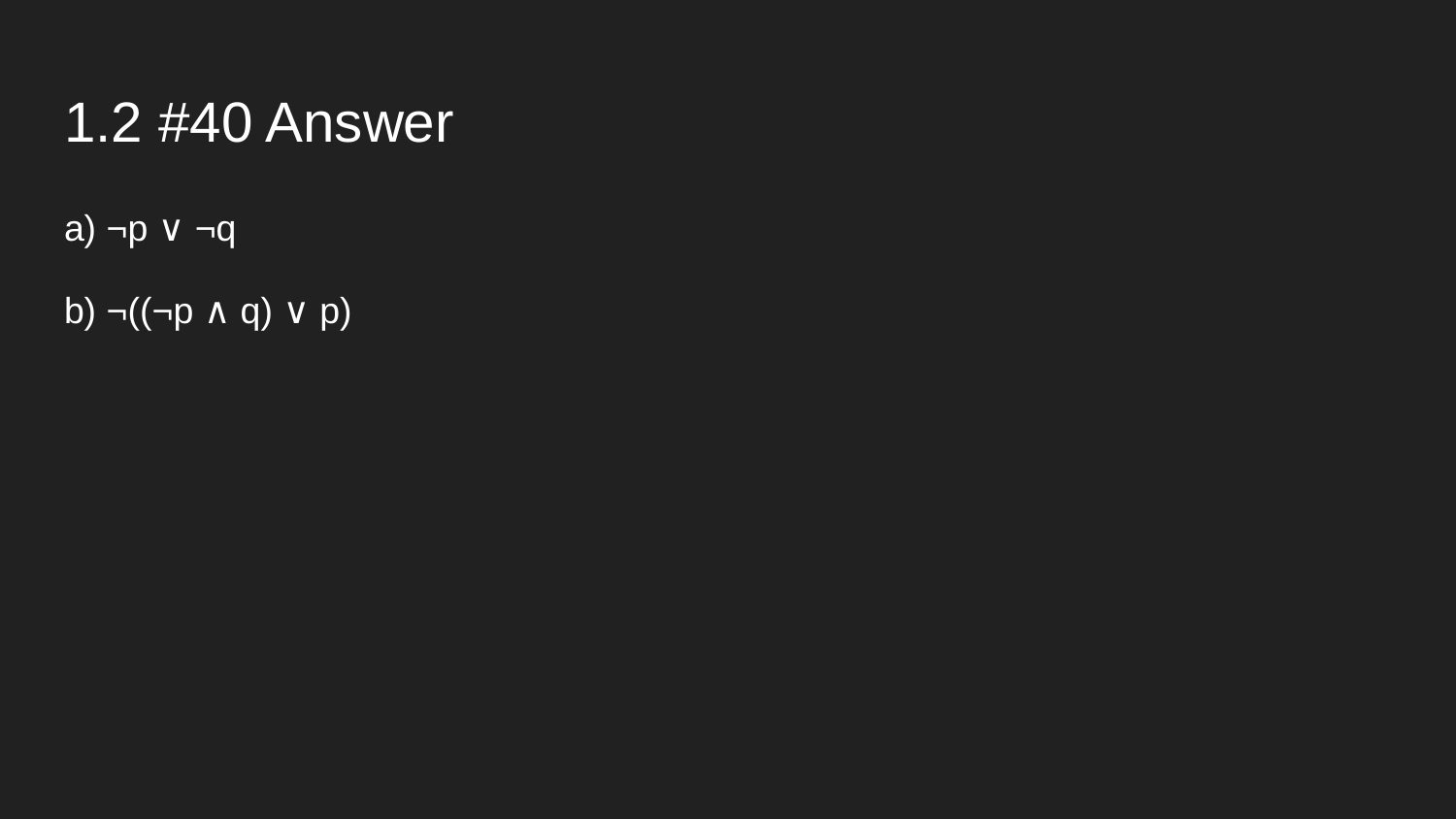

# 1.2 #40 Answer
a) ¬p ∨ ¬q
b) ¬((¬p ∧ q) ∨ p)